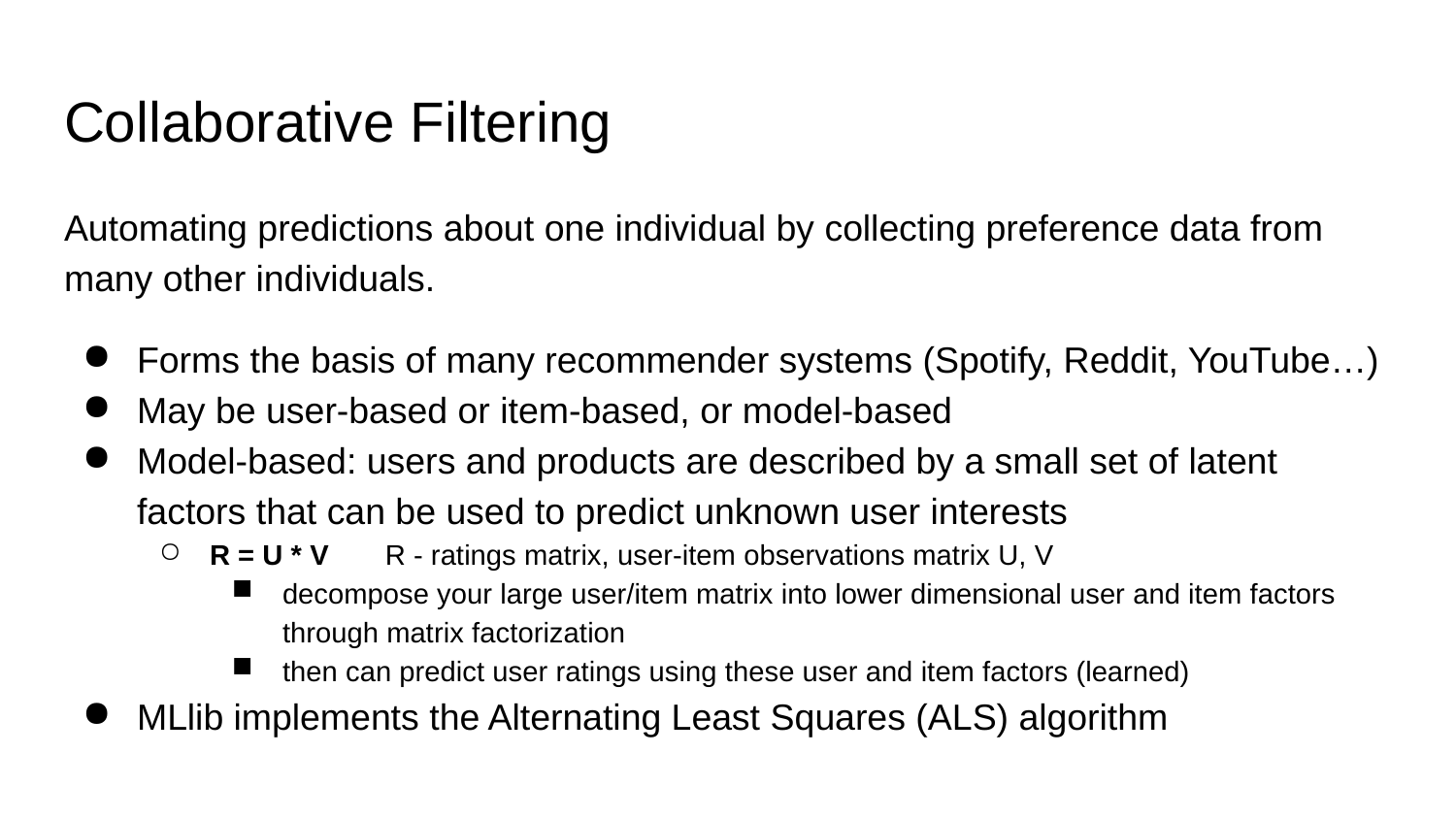

# Collaborative Filtering
Automating predictions about one individual by collecting preference data from many other individuals.
Forms the basis of many recommender systems (Spotify, Reddit, YouTube…)
May be user-based or item-based, or model-based
Model-based: users and products are described by a small set of latent factors that can be used to predict unknown user interests
R = U * V       R - ratings matrix, user-item observations matrix U, V
decompose your large user/item matrix into lower dimensional user and item factors through matrix factorization
then can predict user ratings using these user and item factors (learned)
MLlib implements the Alternating Least Squares (ALS) algorithm